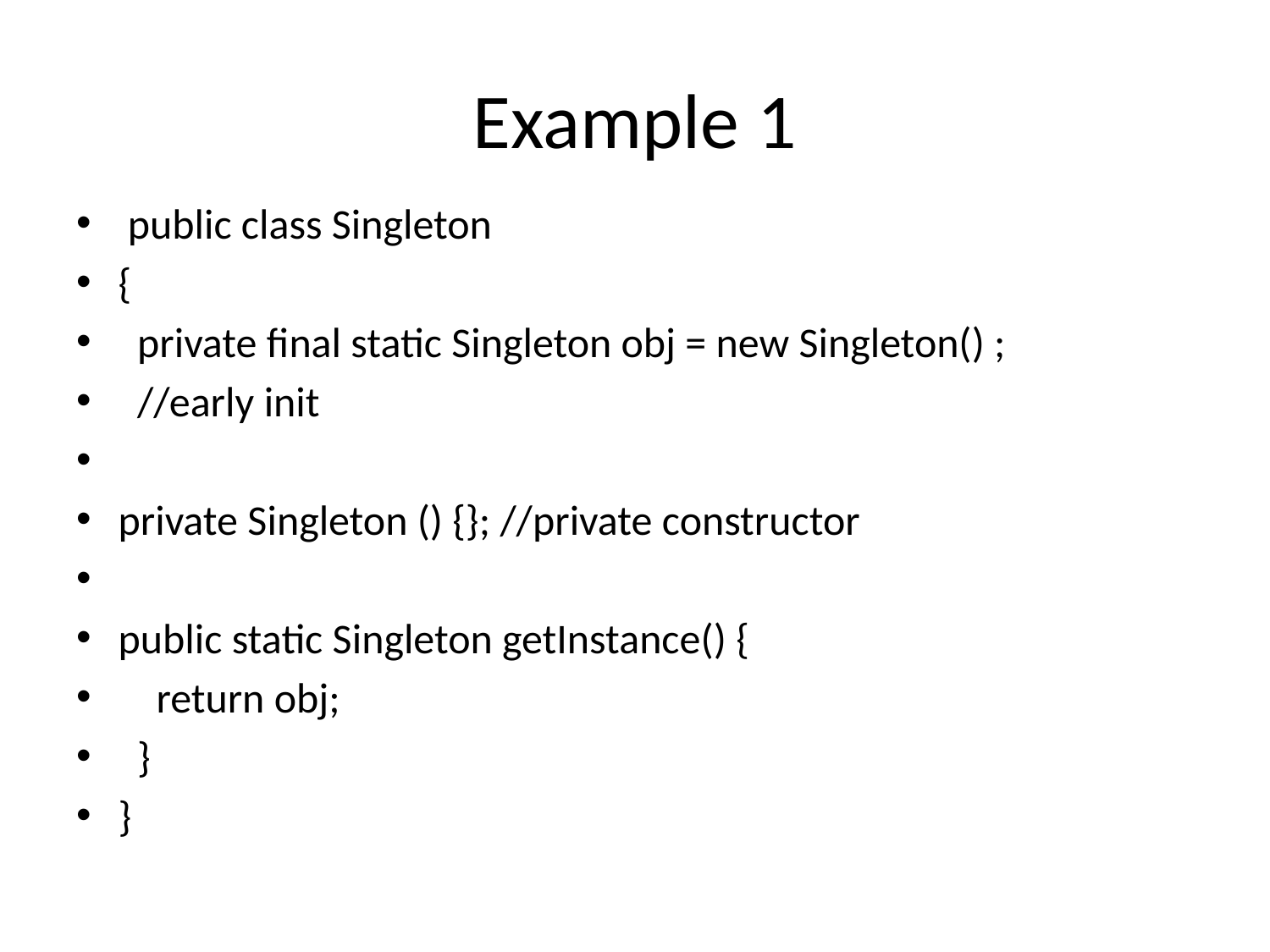

# Example 1
 public class Singleton
{
  private final static Singleton obj = new Singleton() ;
  //early init

private Singleton () {}; //private constructor

public static Singleton getInstance() {
    return obj;
  }
}